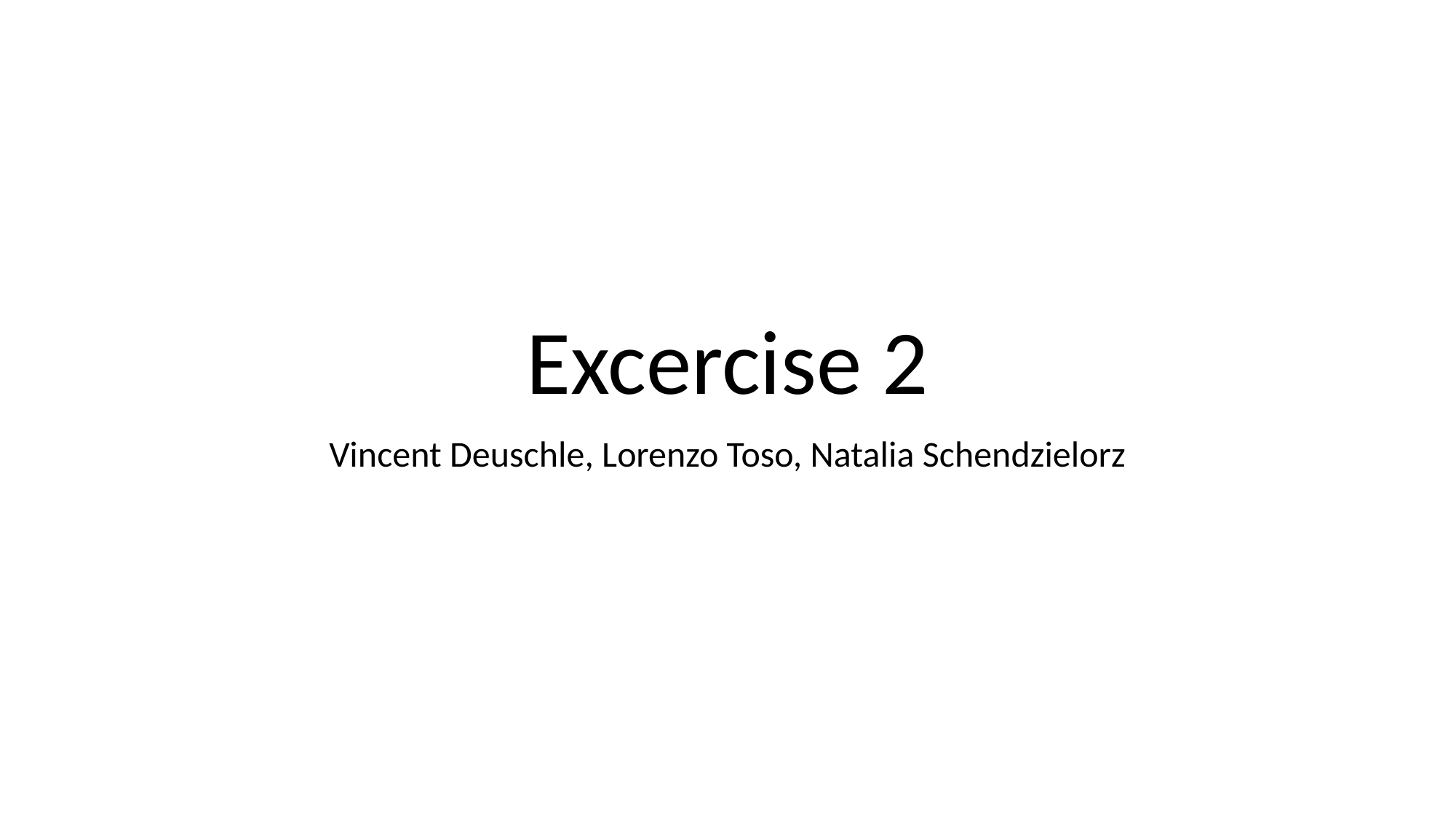

# Excercise 2
Vincent Deuschle, Lorenzo Toso, Natalia Schendzielorz